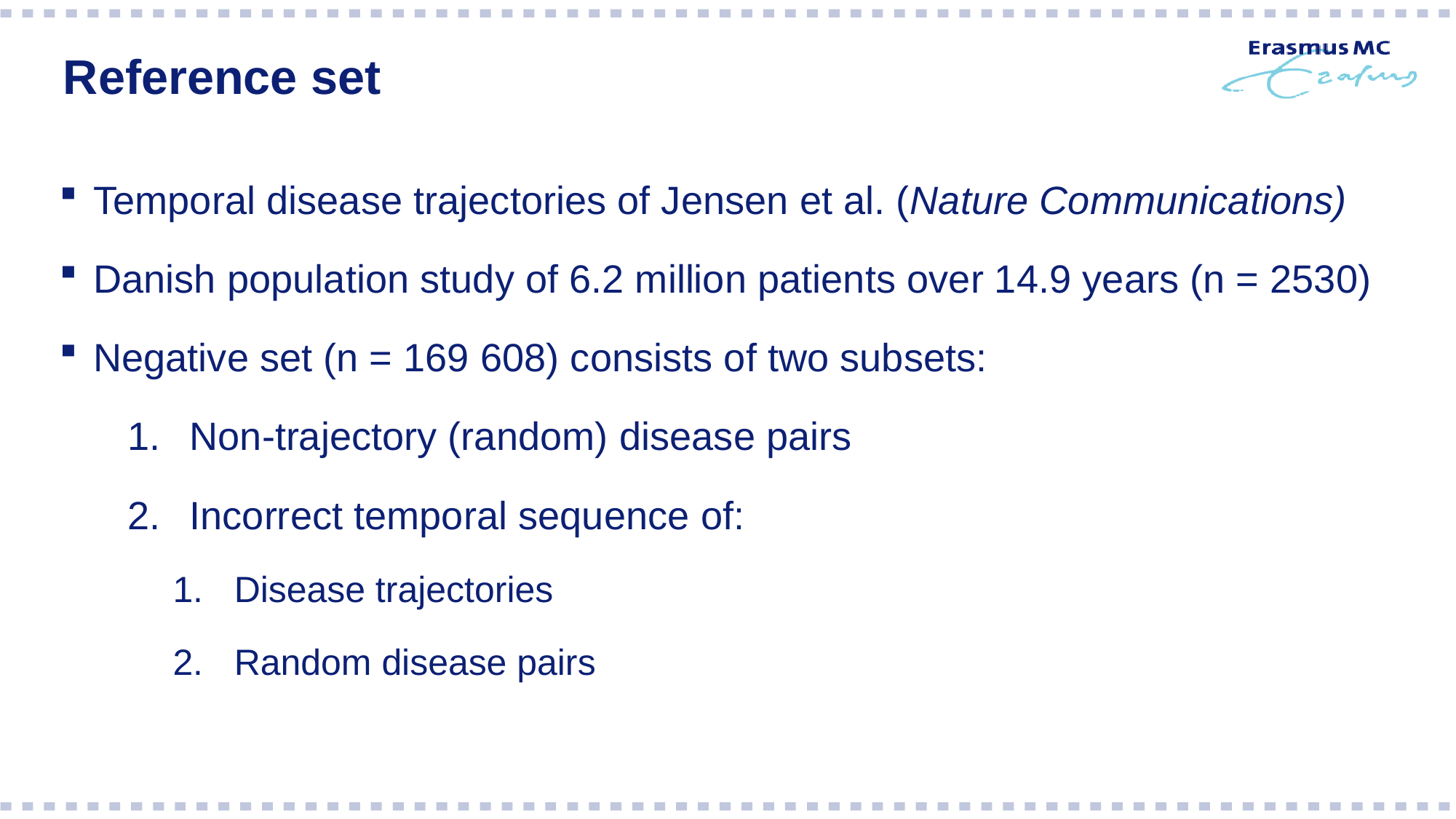

# Reference set
Temporal disease trajectories of Jensen et al. (Nature Communications)
Danish population study of 6.2 million patients over 14.9 years (n = 2530)
Negative set (n = 169 608) consists of two subsets:
Non-trajectory (random) disease pairs
Incorrect temporal sequence of:
Disease trajectories
Random disease pairs